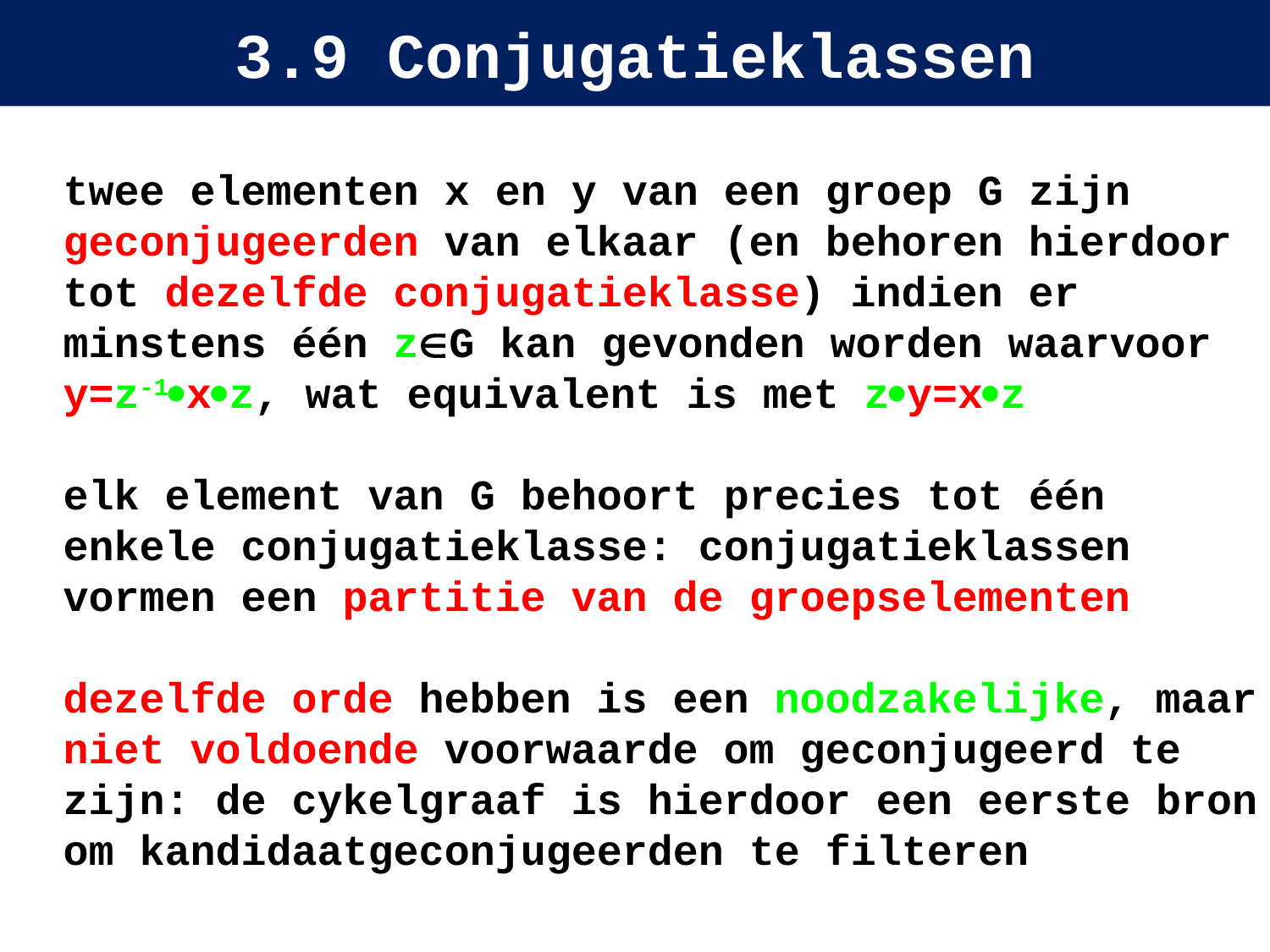

# 3.9 Conjugatieklassen

twee elementen x en y van een groep G zijn geconjugeerden van elkaar (en behoren hierdoor tot dezelfde conjugatieklasse) indien er minstens één z∈G kan gevonden worden waarvoor y=z-1•x•z, wat equivalent is met z•y=x•z

elk element van G behoort precies tot één enkele conjugatieklasse: conjugatieklassen vormen een partitie van de groepselementen

dezelfde orde hebben is een noodzakelijke, maar niet voldoende voorwaarde om geconjugeerd te zijn: de cykelgraaf is hierdoor een eerste bron om kandidaatgeconjugeerden te filteren